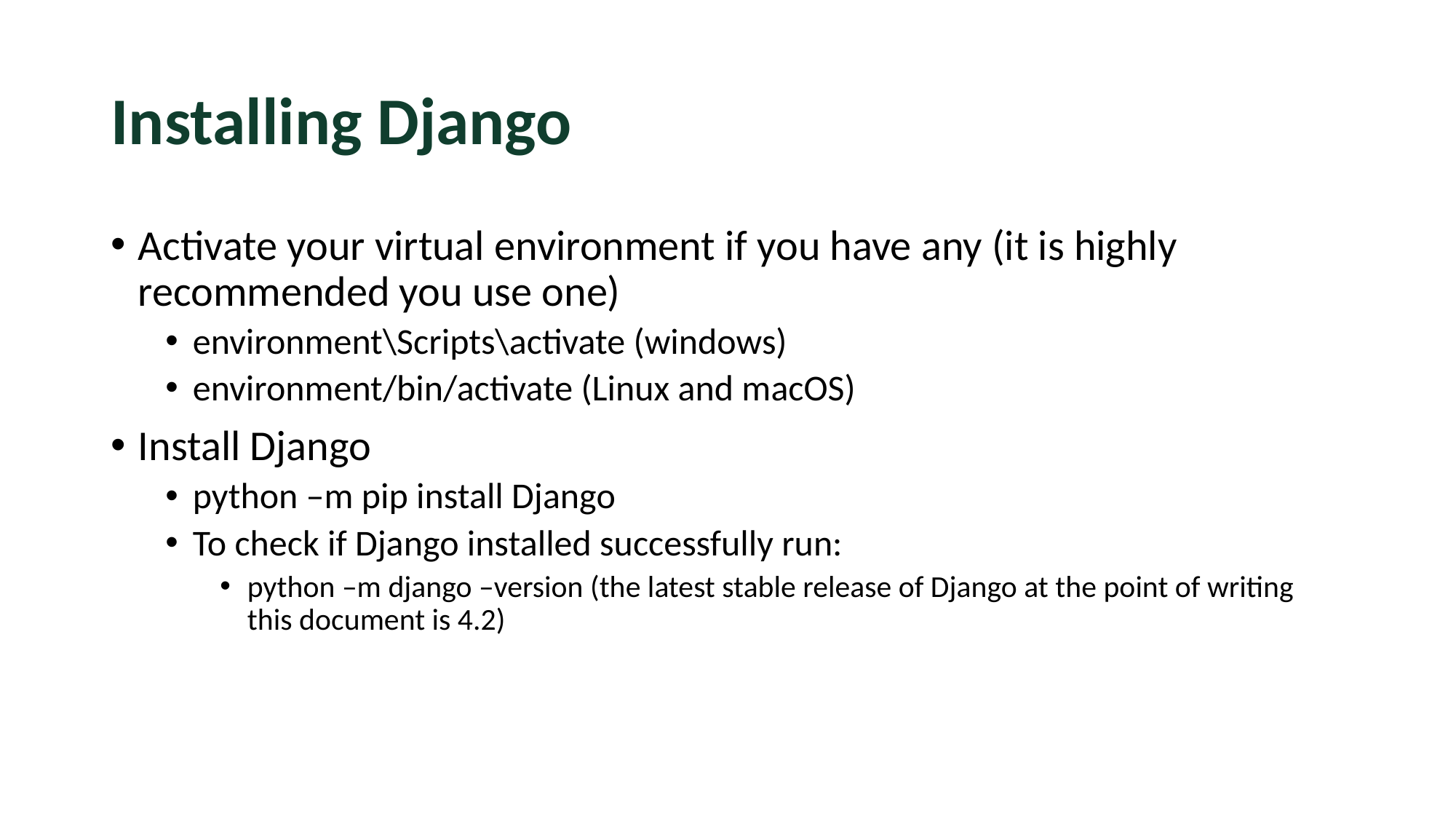

# Installing Django
Activate your virtual environment if you have any (it is highly recommended you use one)
environment\Scripts\activate (windows)
environment/bin/activate (Linux and macOS)
Install Django
python –m pip install Django
To check if Django installed successfully run:
python –m django –version (the latest stable release of Django at the point of writing this document is 4.2)